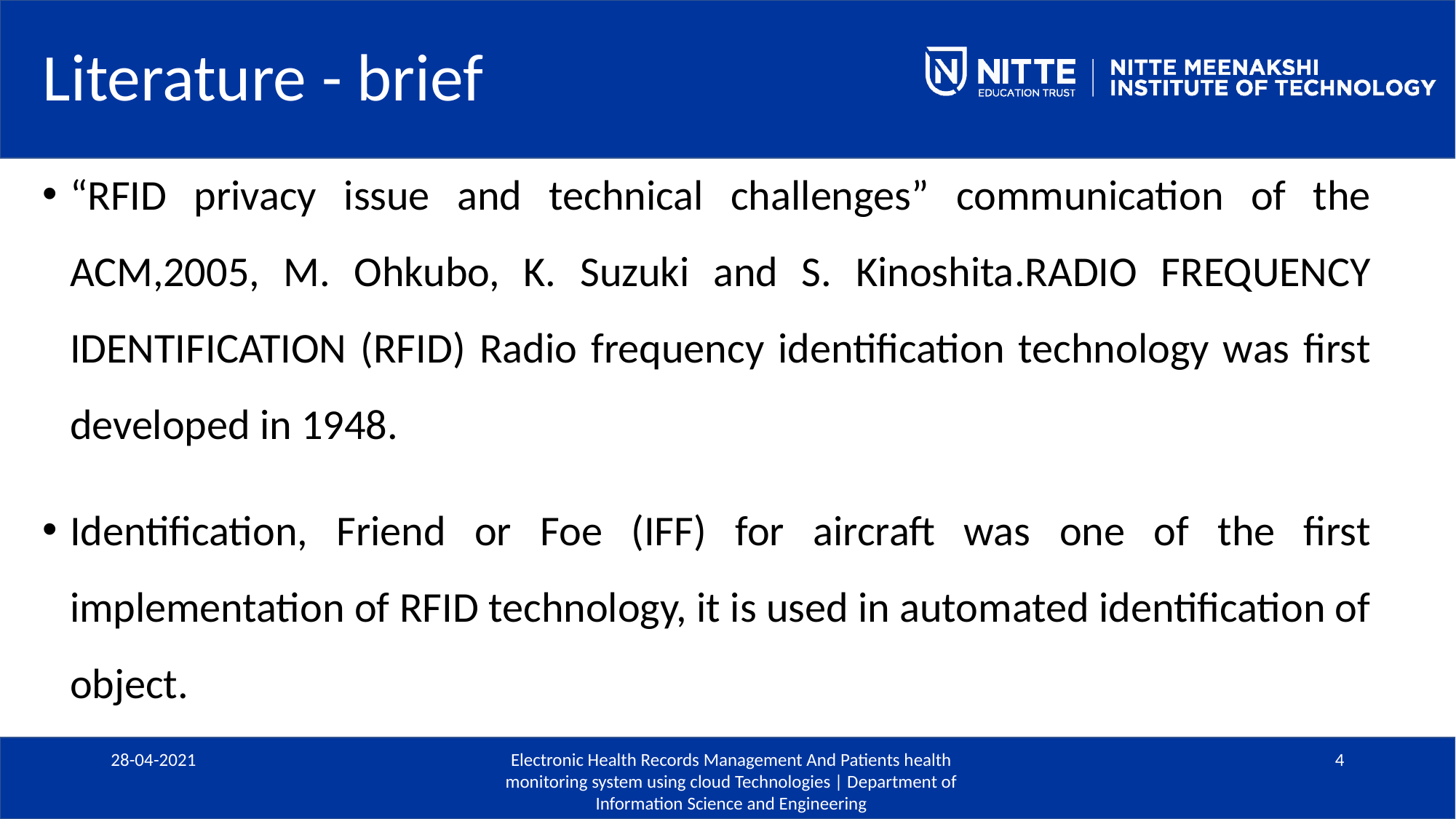

# Literature - brief
“RFID privacy issue and technical challenges” communication of the ACM,2005, M. Ohkubo, K. Suzuki and S. Kinoshita.RADIO FREQUENCY IDENTIFICATION (RFID) Radio frequency identification technology was first developed in 1948.
Identification, Friend or Foe (IFF) for aircraft was one of the first implementation of RFID technology, it is used in automated identification of object.
28-04-2021
4
Electronic Health Records Management And Patients health monitoring system using cloud Technologies | Department of Information Science and Engineering